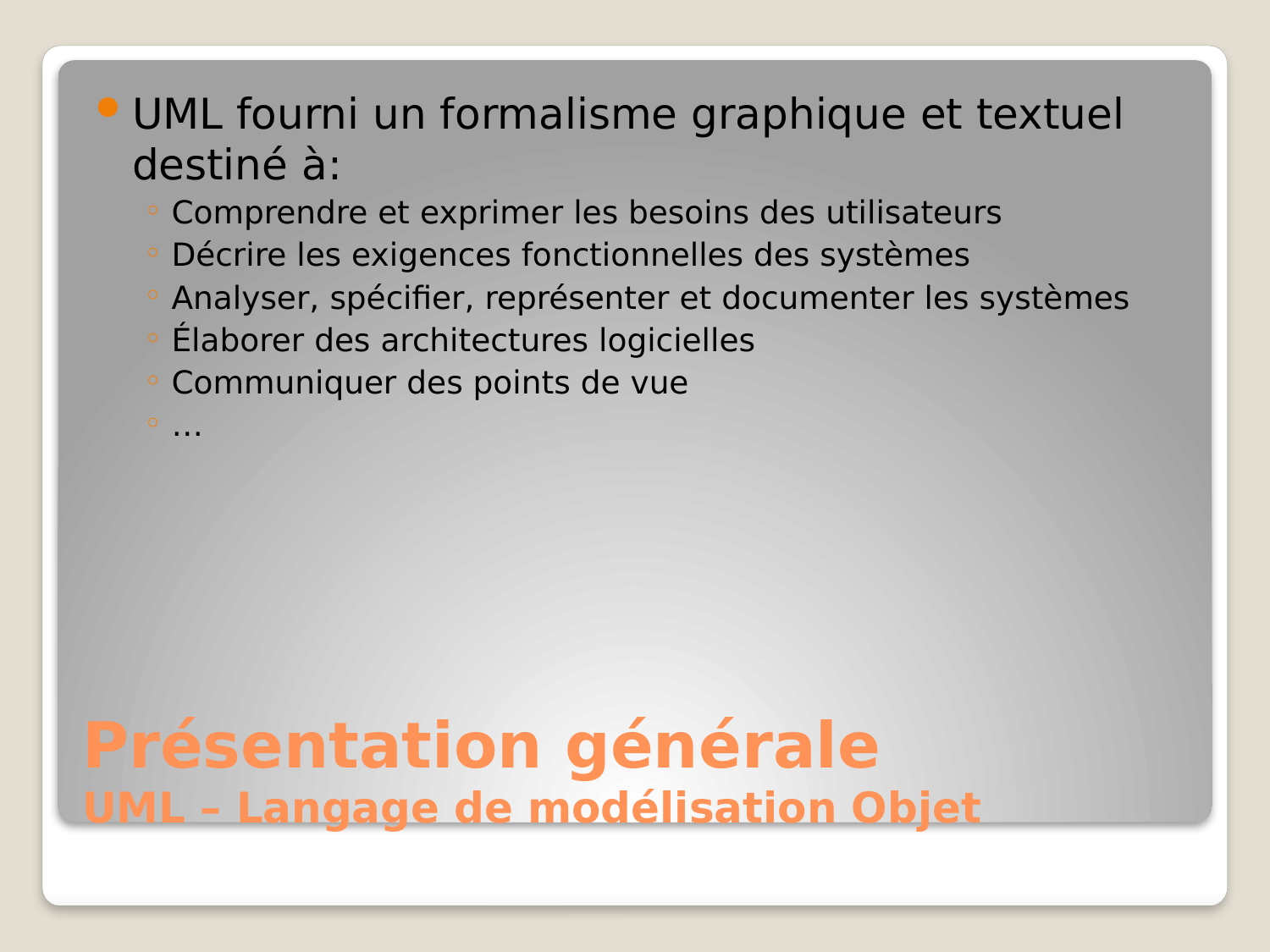

UML fourni un formalisme graphique et textuel destiné à:
Comprendre et exprimer les besoins des utilisateurs
Décrire les exigences fonctionnelles des systèmes
Analyser, spécifier, représenter et documenter les systèmes
Élaborer des architectures logicielles
Communiquer des points de vue
…
# Présentation générale UML – Langage de modélisation Objet